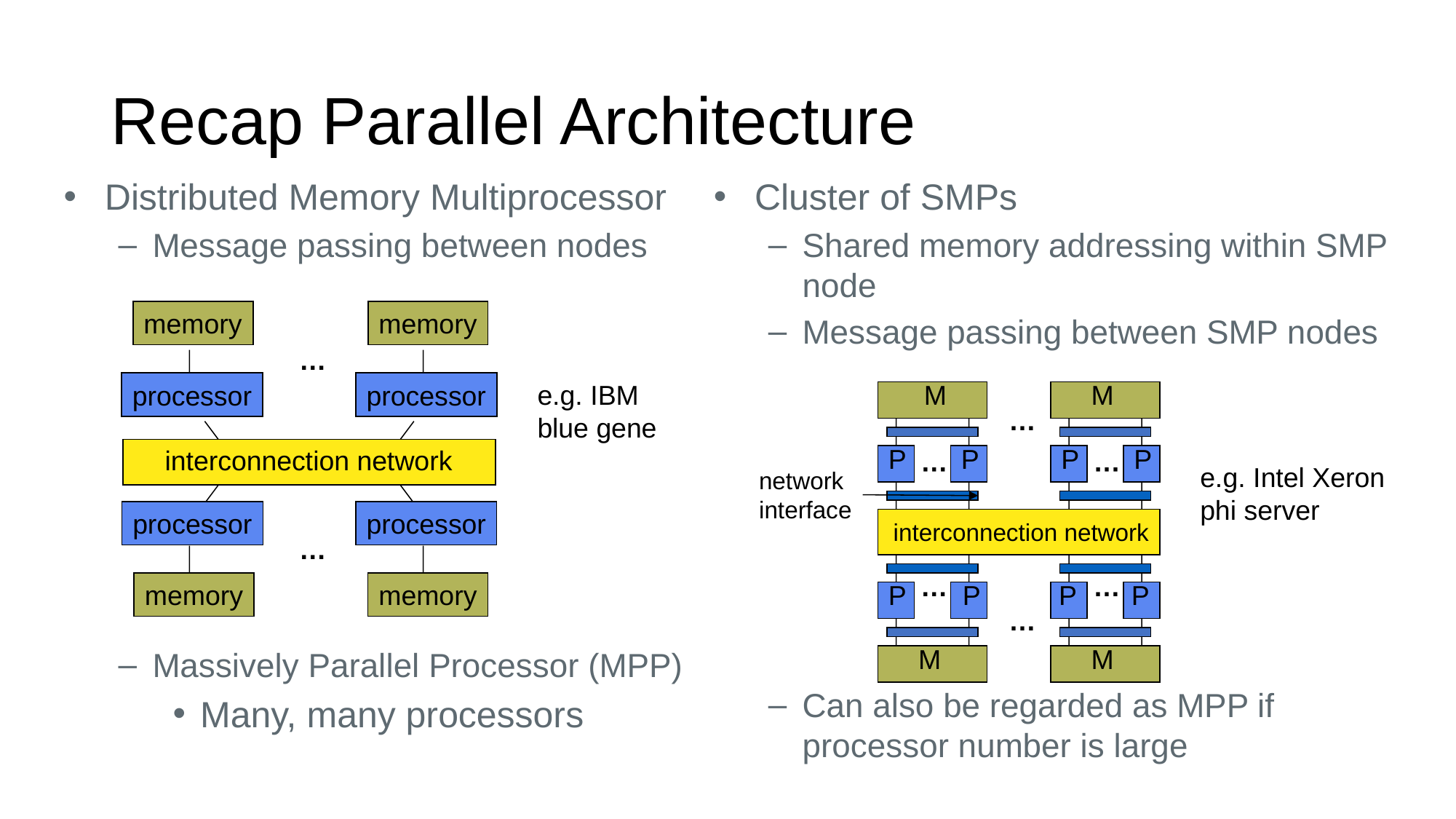

# Recap Parallel Architecture
Distributed Memory Multiprocessor
Message passing between nodes

Massively Parallel Processor (MPP)
Many, many processors
Cluster of SMPs
Shared memory addressing within SMP node
Message passing between SMP nodes

Can also be regarded as MPP if processor number is large
memory
memory
…

processor
processor
e.g. IBM blue gene
M
M

…

…

P
P
P
P
interconnection network

…
e.g. Intel Xeron phi server
network
interface

processor
processor

interconnection network
…

…

…

memory
memory
P
P
P
P
…
M
M